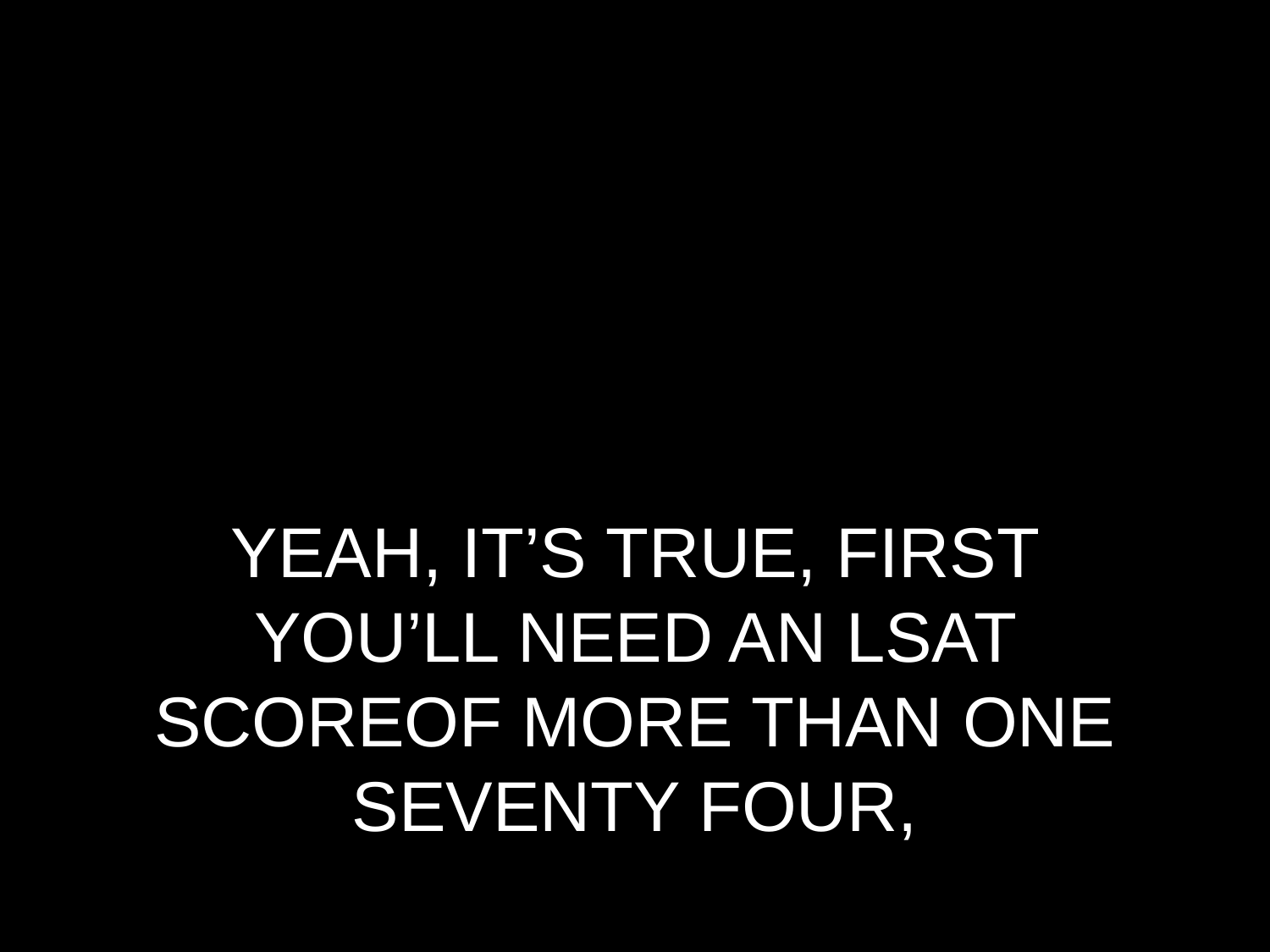

# YEAH, IT’S TRUE, FIRST YOU’LL NEED AN LSAT SCOREOF MORE THAN ONE SEVENTY FOUR,